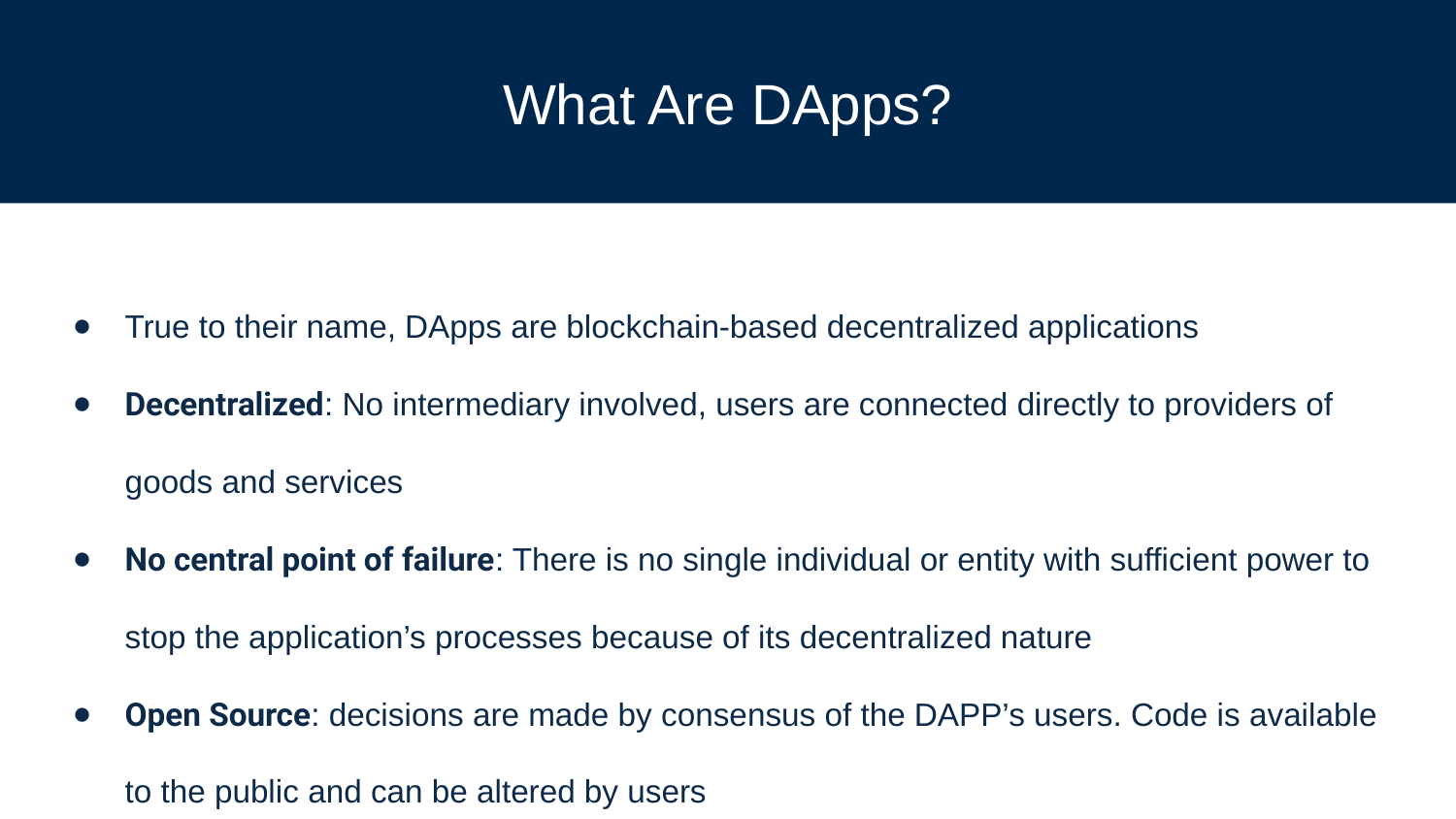

# What Are DApps?
True to their name, DApps are blockchain-based decentralized applications
Decentralized: No intermediary involved, users are connected directly to providers of goods and services
No central point of failure: There is no single individual or entity with sufficient power to stop the application’s processes because of its decentralized nature
Open Source: decisions are made by consensus of the DAPP’s users. Code is available to the public and can be altered by users